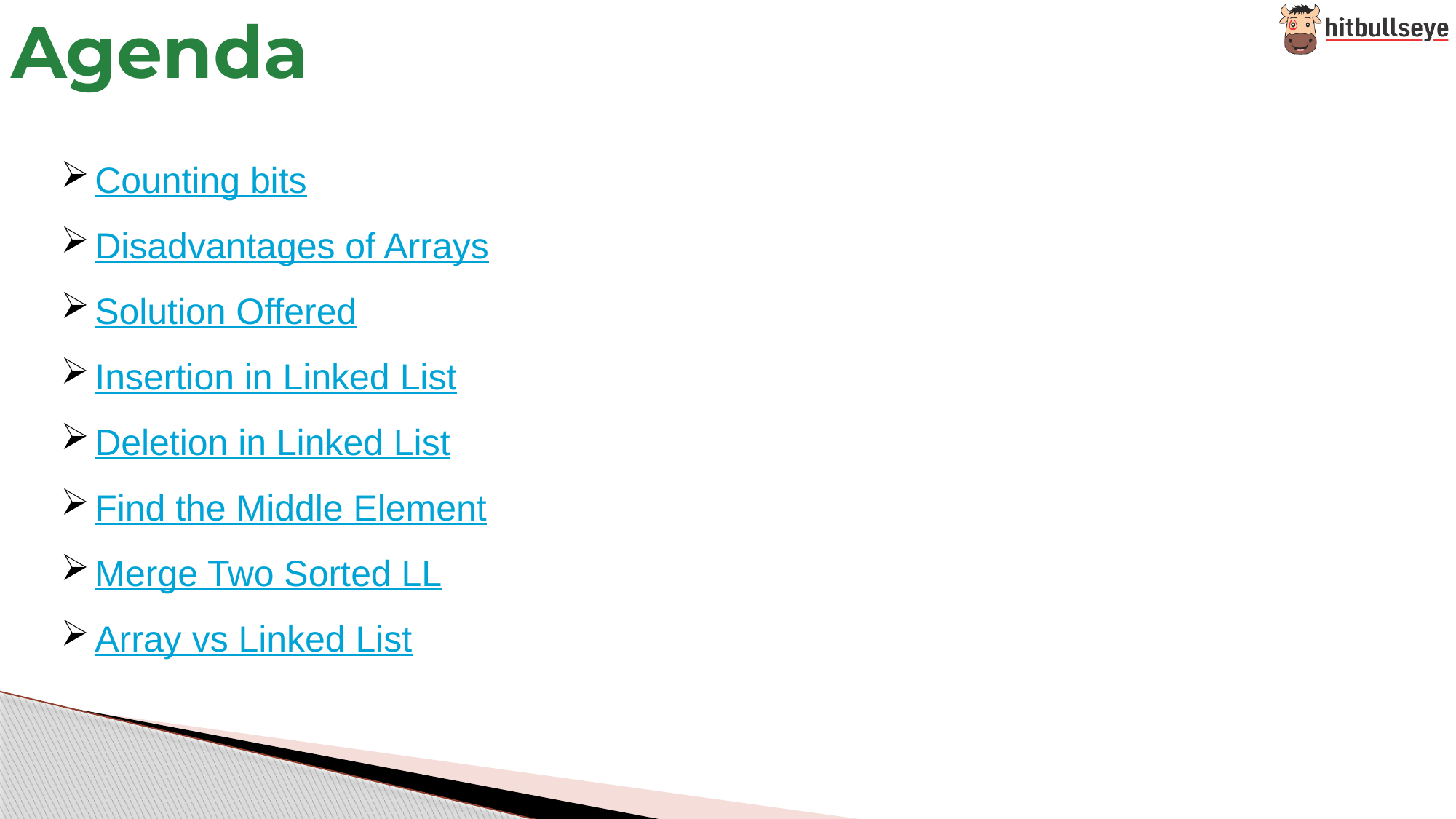

# Agenda
Counting bits
Disadvantages of Arrays
Solution Offered
Insertion in Linked List
Deletion in Linked List
Find the Middle Element
Merge Two Sorted LL
Array vs Linked List